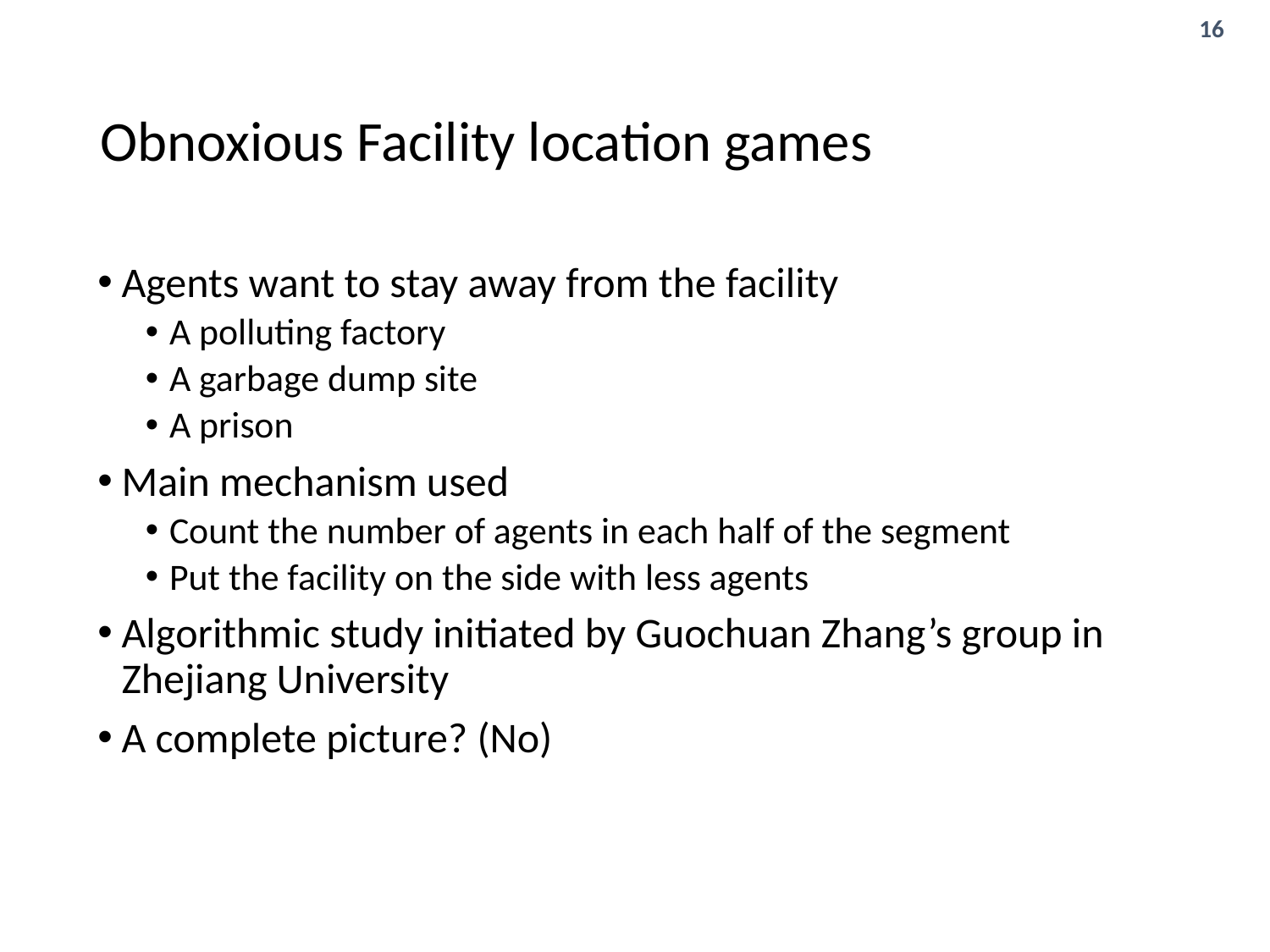

# Obnoxious Facility location games

Agents want to stay away from the facility
A polluting factory
A garbage dump site
A prison
Main mechanism used
Count the number of agents in each half of the segment
Put the facility on the side with less agents
Algorithmic study initiated by Guochuan Zhang’s group in Zhejiang University
A complete picture? (No)